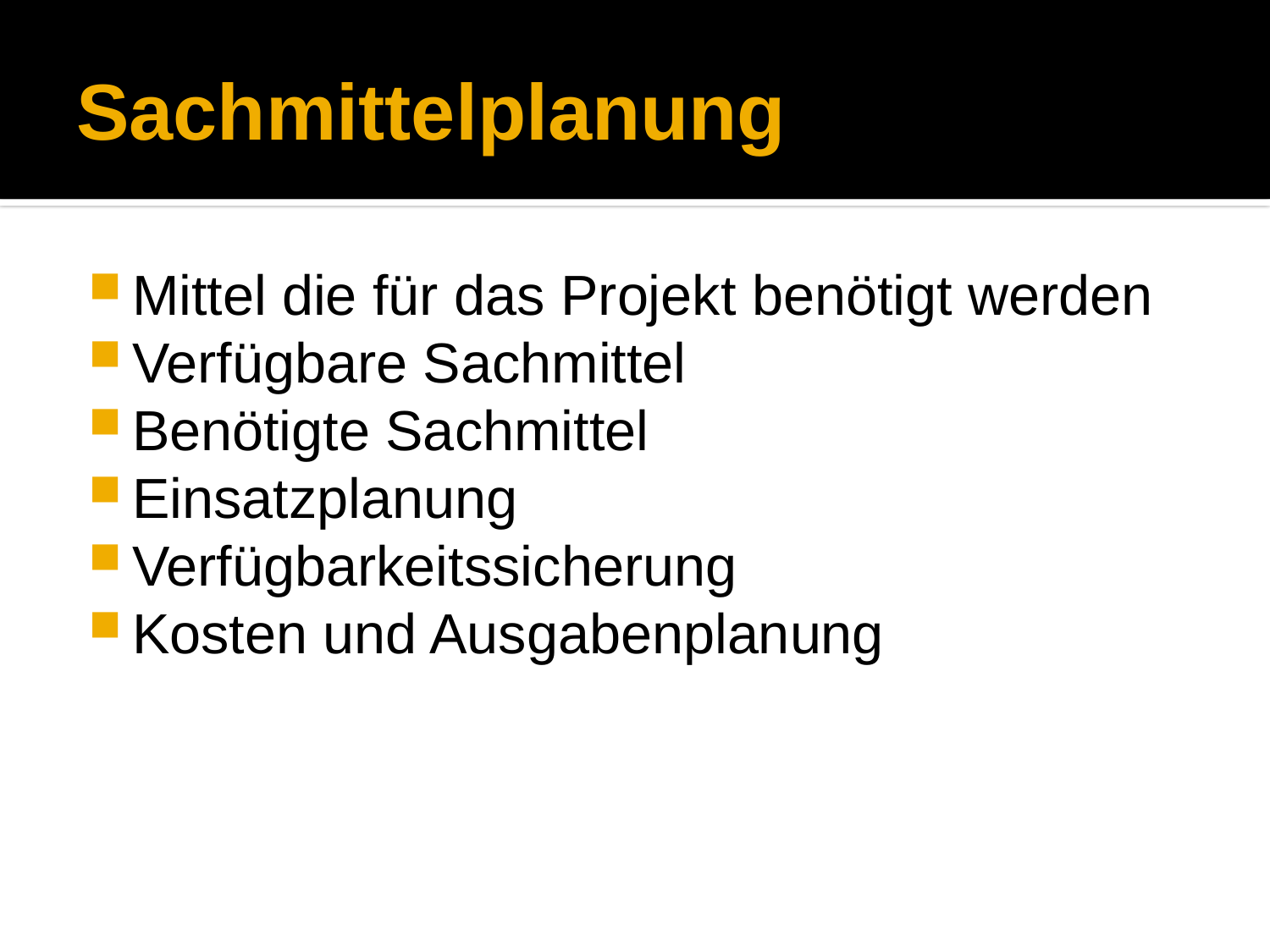

# Sachmittelplanung
Mittel die für das Projekt benötigt werden
Verfügbare Sachmittel
Benötigte Sachmittel
Einsatzplanung
Verfügbarkeitssicherung
Kosten und Ausgabenplanung